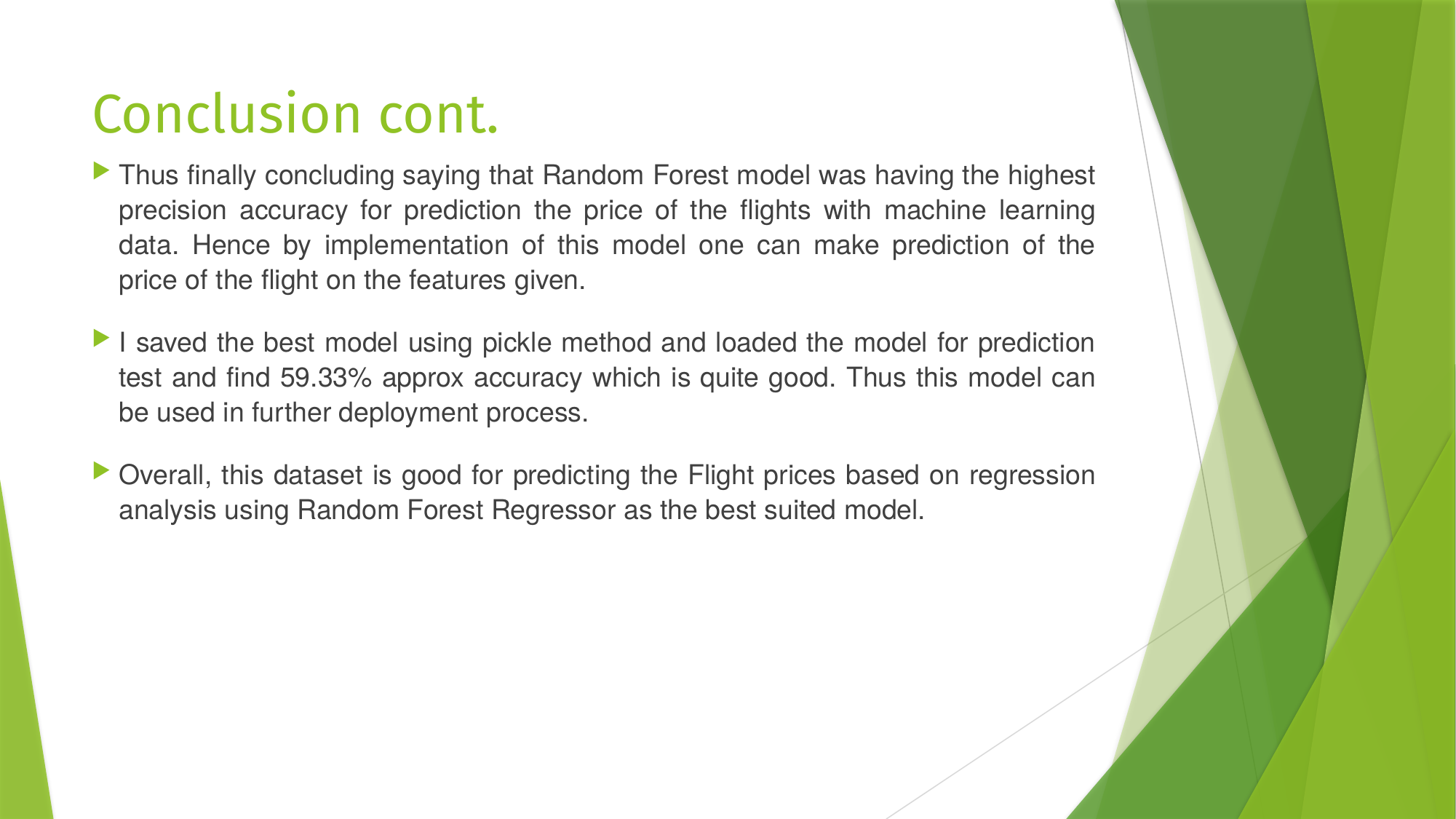

# Conclusion cont.
Thus finally concluding saying that Random Forest model was having the highest precision accuracy for prediction the price of the flights with machine learning data. Hence by implementation of this model one can make prediction of the price of the flight on the features given.
I saved the best model using pickle method and loaded the model for prediction test and find 59.33% approx accuracy which is quite good. Thus this model can be used in further deployment process.
Overall, this dataset is good for predicting the Flight prices based on regression analysis using Random Forest Regressor as the best suited model.